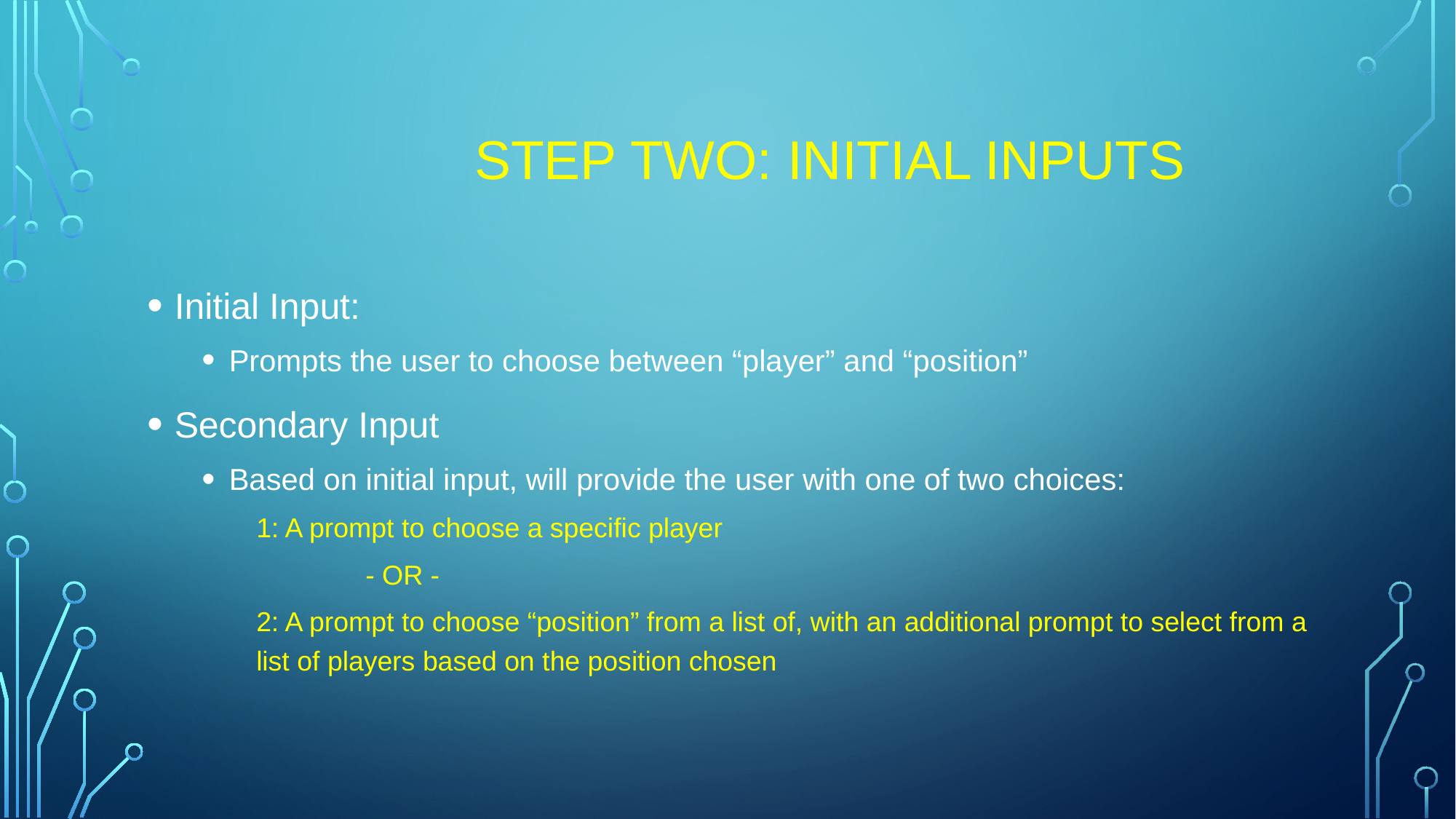

# Step Two: Initial Inputs
Initial Input:
Prompts the user to choose between “player” and “position”
Secondary Input
Based on initial input, will provide the user with one of two choices:
1: A prompt to choose a specific player
	- OR -
2: A prompt to choose “position” from a list of, with an additional prompt to select from a list of players based on the position chosen